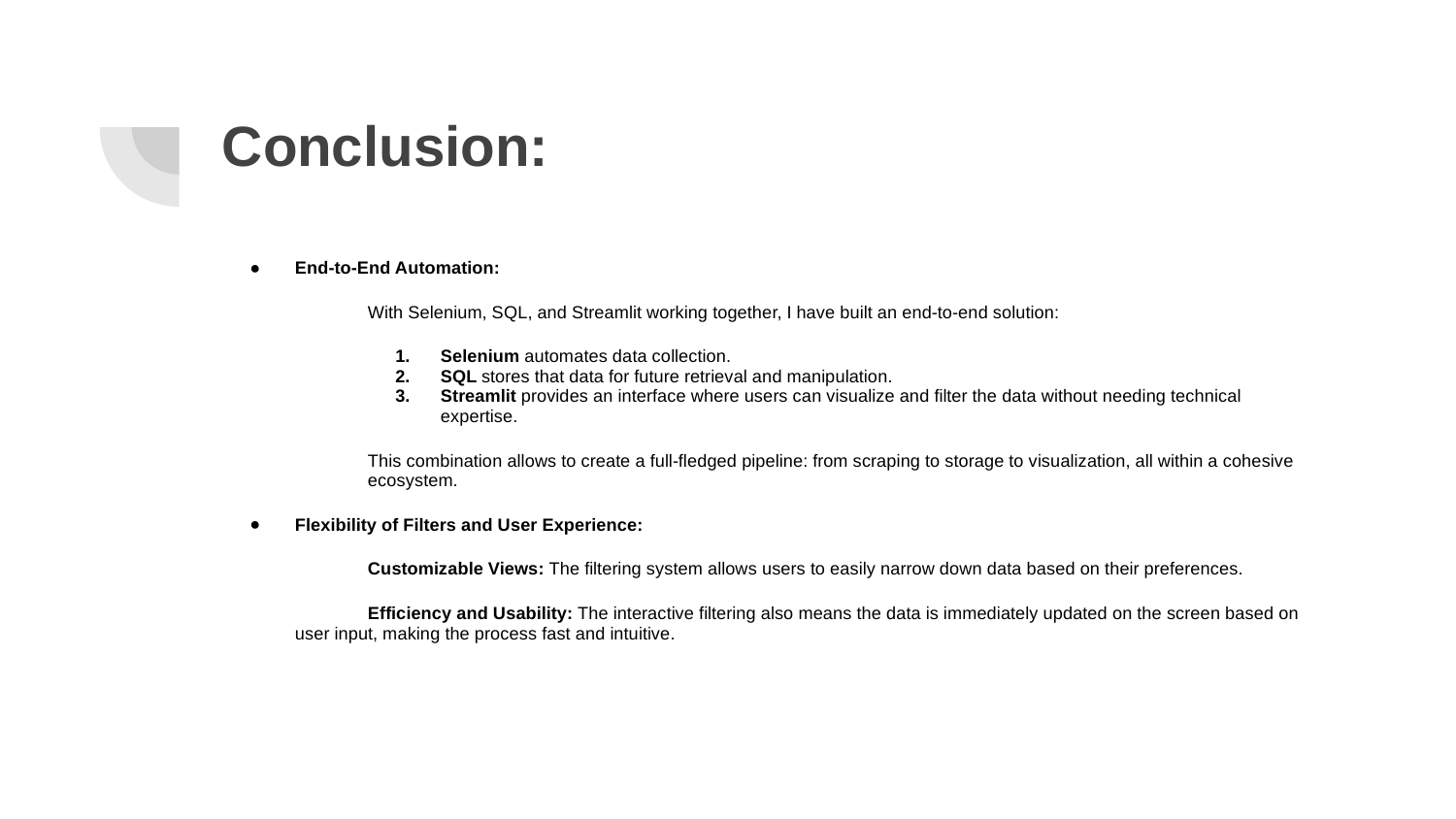

# Conclusion:
End-to-End Automation:
With Selenium, SQL, and Streamlit working together, I have built an end-to-end solution:
Selenium automates data collection.
SQL stores that data for future retrieval and manipulation.
Streamlit provides an interface where users can visualize and filter the data without needing technical expertise.
This combination allows to create a full-fledged pipeline: from scraping to storage to visualization, all within a cohesive ecosystem.
Flexibility of Filters and User Experience:
Customizable Views: The filtering system allows users to easily narrow down data based on their preferences.
Efficiency and Usability: The interactive filtering also means the data is immediately updated on the screen based on user input, making the process fast and intuitive.